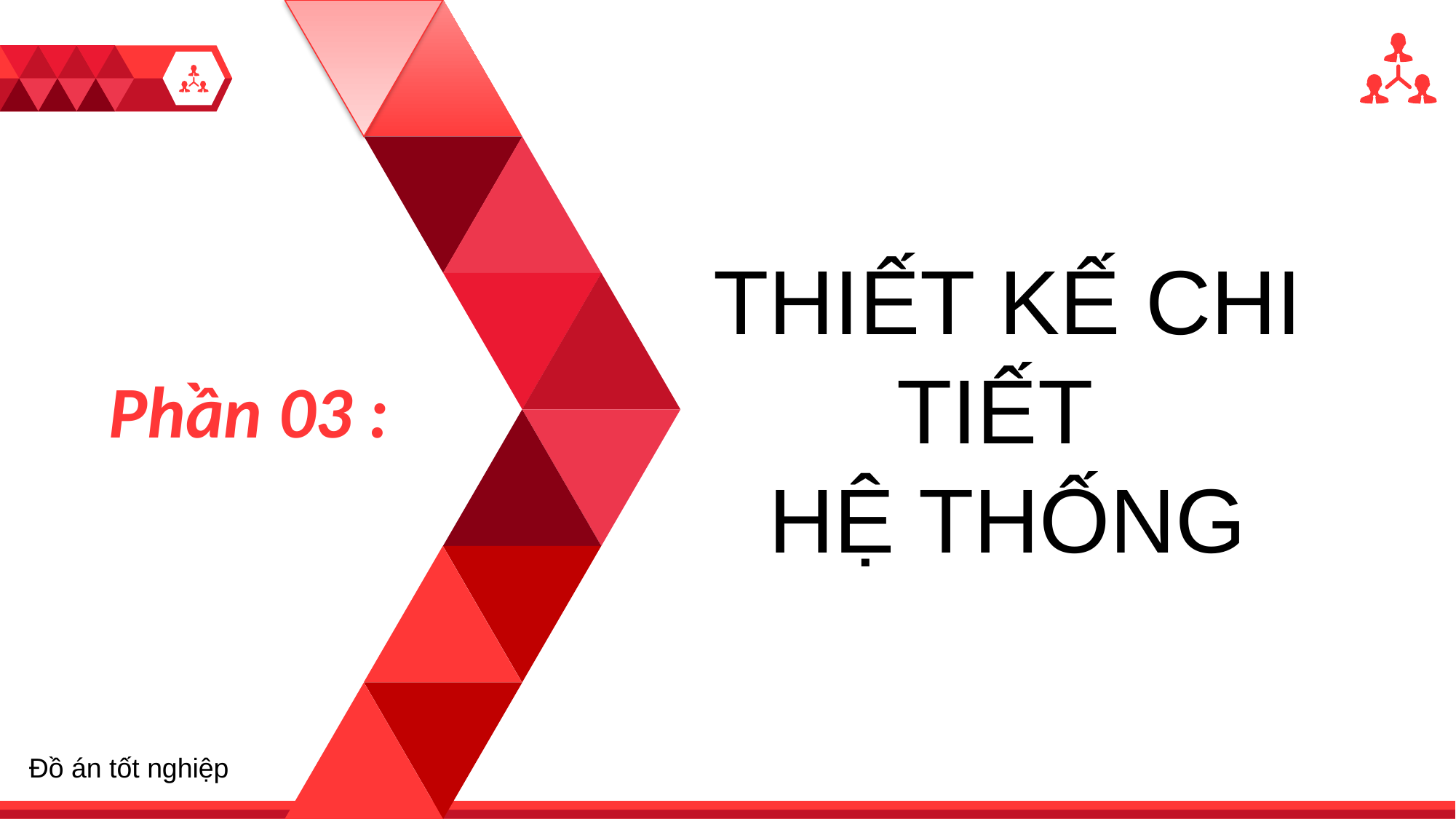

1
THIẾT KẾ CHI TIẾT
HỆ THỐNG
Phần 03 :
Đồ án tốt nghiệp